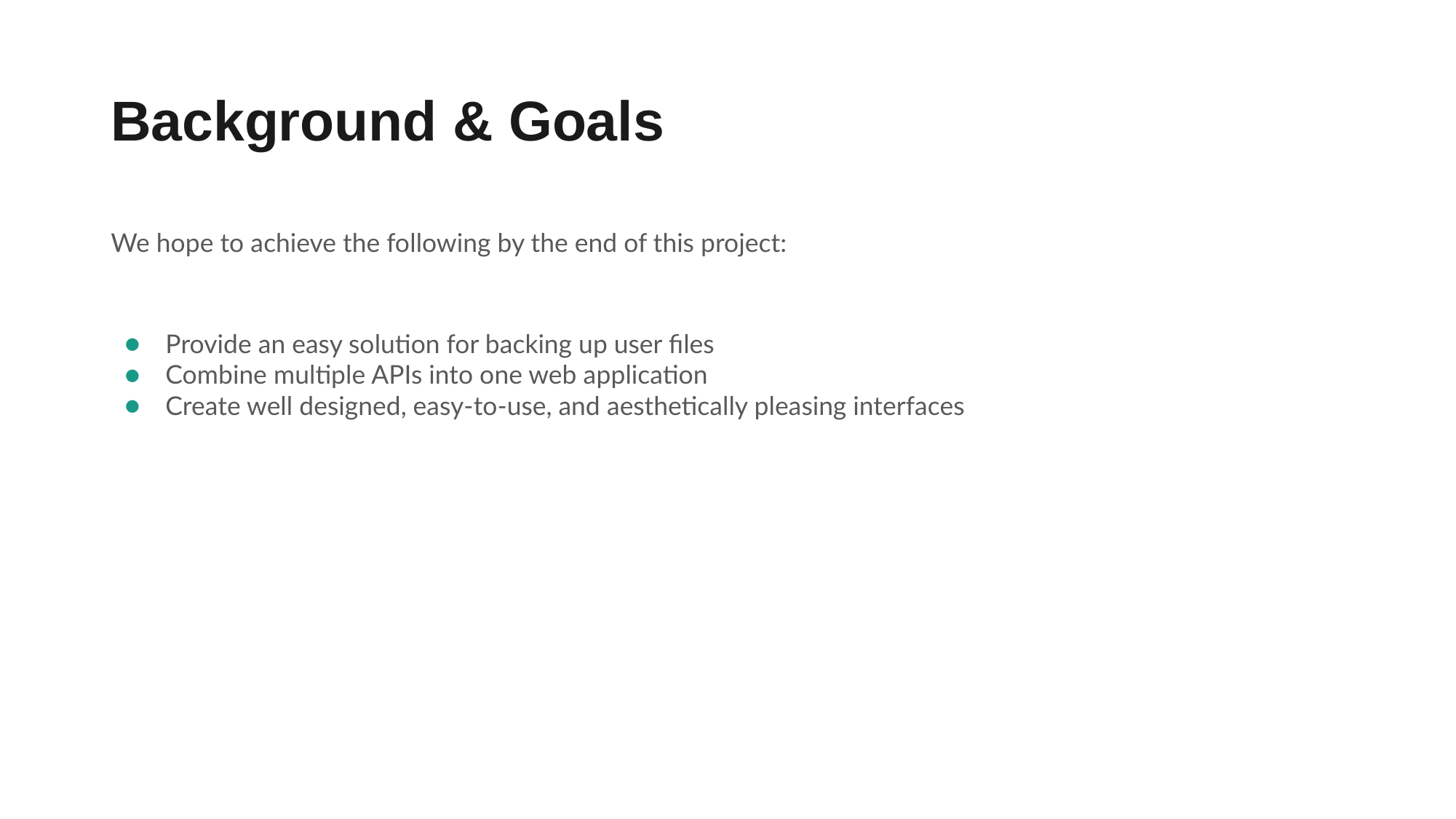

# Background & Goals

We hope to achieve the following by the end of this project:

Provide an easy solution for backing up user files
Combine multiple APIs into one web application
Create well designed, easy-to-use, and aesthetically pleasing interfaces